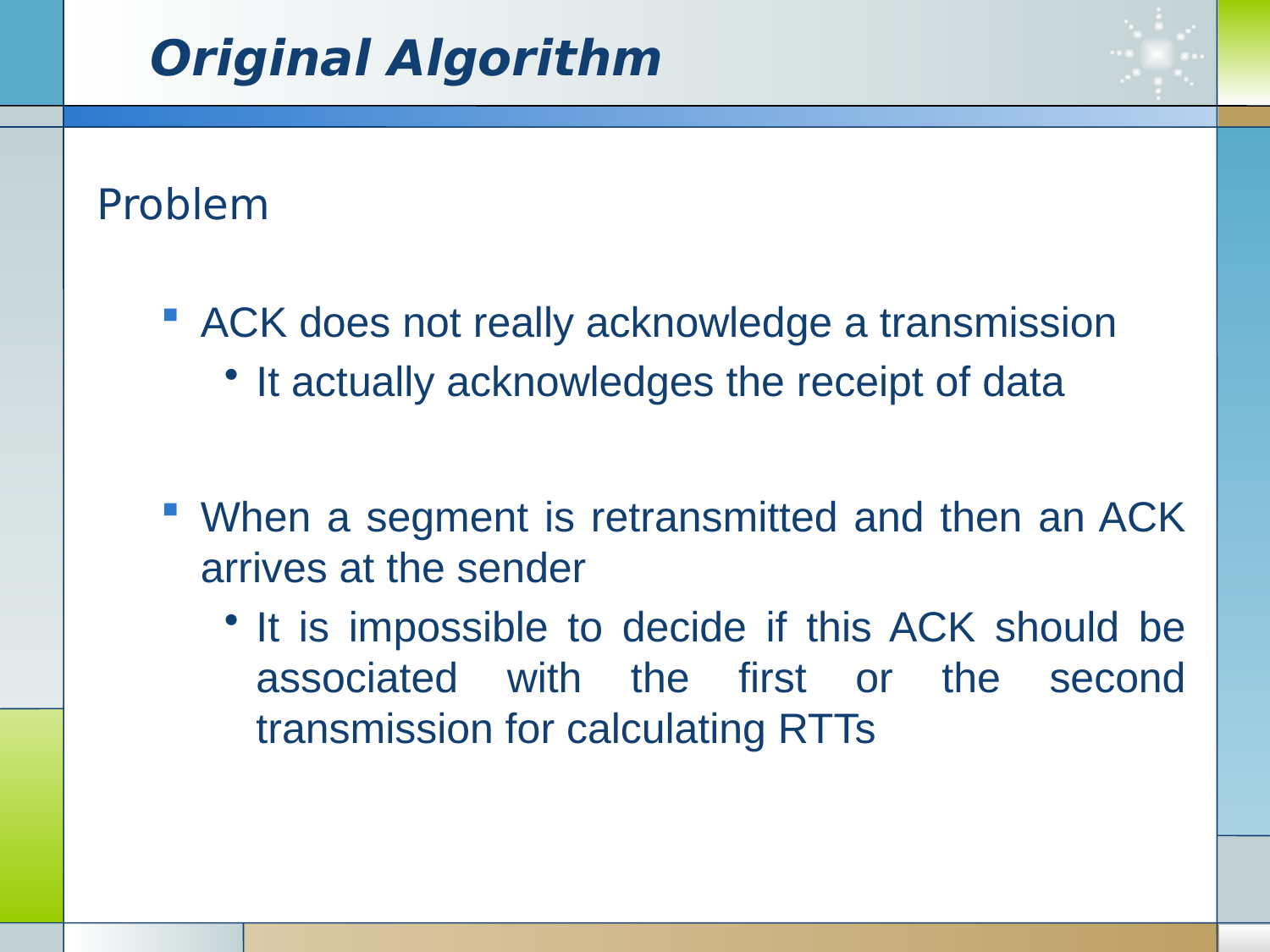

# Original Algorithm
Problem

ACK does not really acknowledge a transmission
It actually acknowledges the receipt of data

When a segment is retransmitted and then an ACK arrives at the sender
It is impossible to decide if this ACK should be associated with the first or the second transmission for calculating RTTs